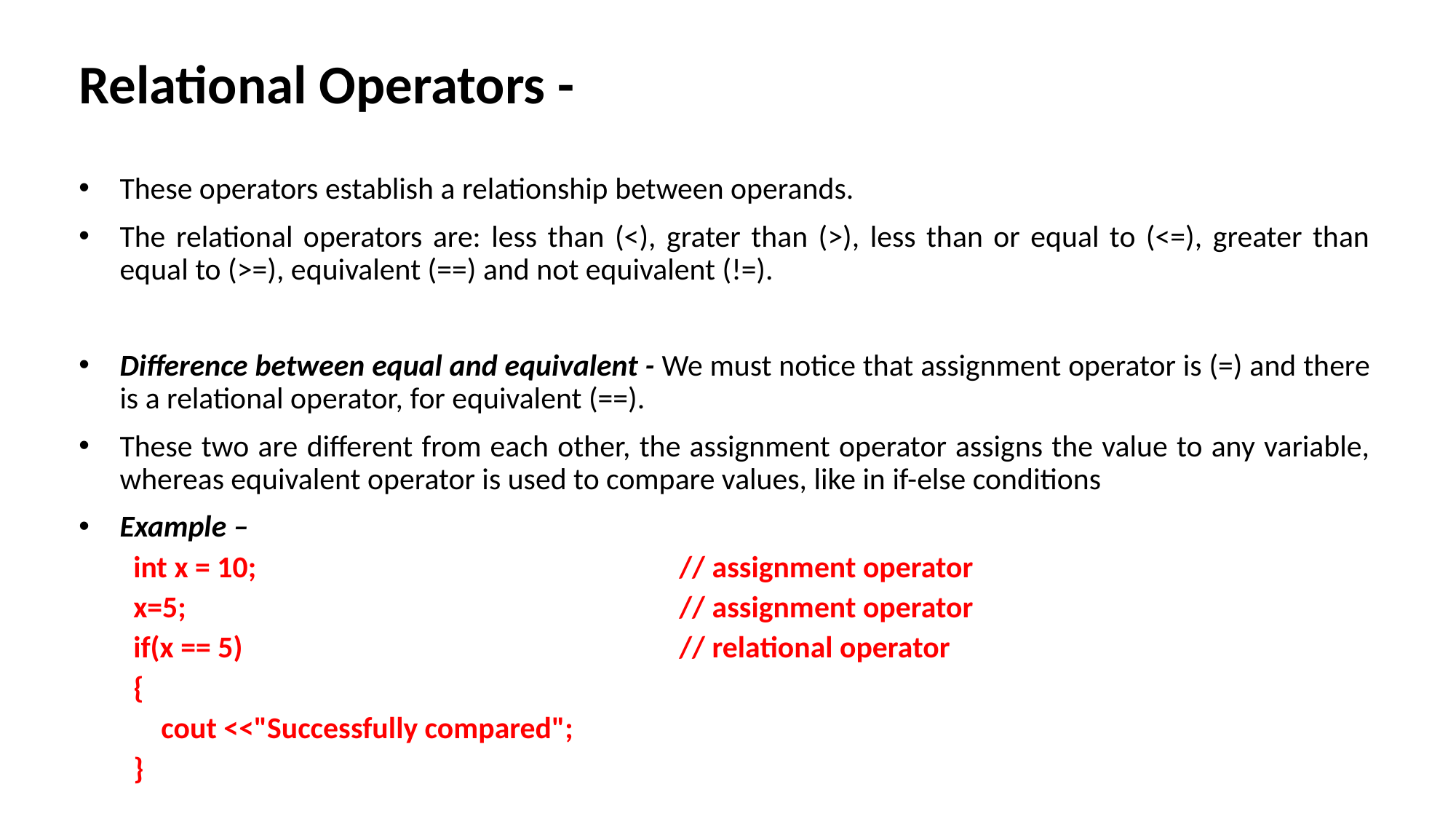

# Relational Operators -
These operators establish a relationship between operands.
The relational operators are: less than (<), grater than (>), less than or equal to (<=), greater than equal to (>=), equivalent (==) and not equivalent (!=).

Difference between equal and equivalent - We must notice that assignment operator is (=) and there is a relational operator, for equivalent (==).
These two are different from each other, the assignment operator assigns the value to any variable, whereas equivalent operator is used to compare values, like in if-else conditions
Example –
int x = 10;  				// assignment operator
x=5;         				// assignment operator
if(x == 5)   				// relational operator
{
    cout <<"Successfully compared";
}